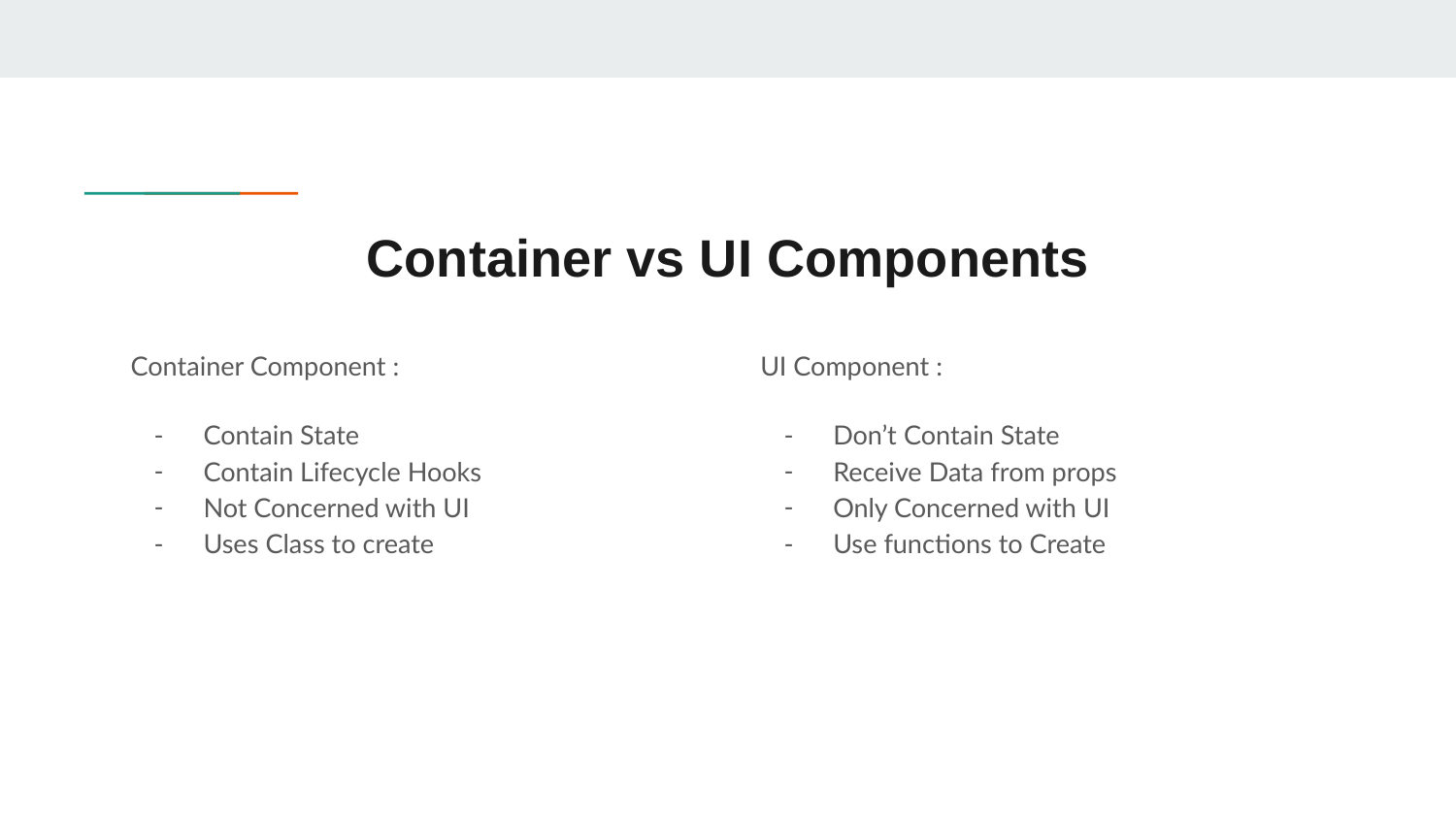

# Container vs UI Components
Container Component :
Contain State
Contain Lifecycle Hooks
Not Concerned with UI
Uses Class to create
UI Component :
Don’t Contain State
Receive Data from props
Only Concerned with UI
Use functions to Create